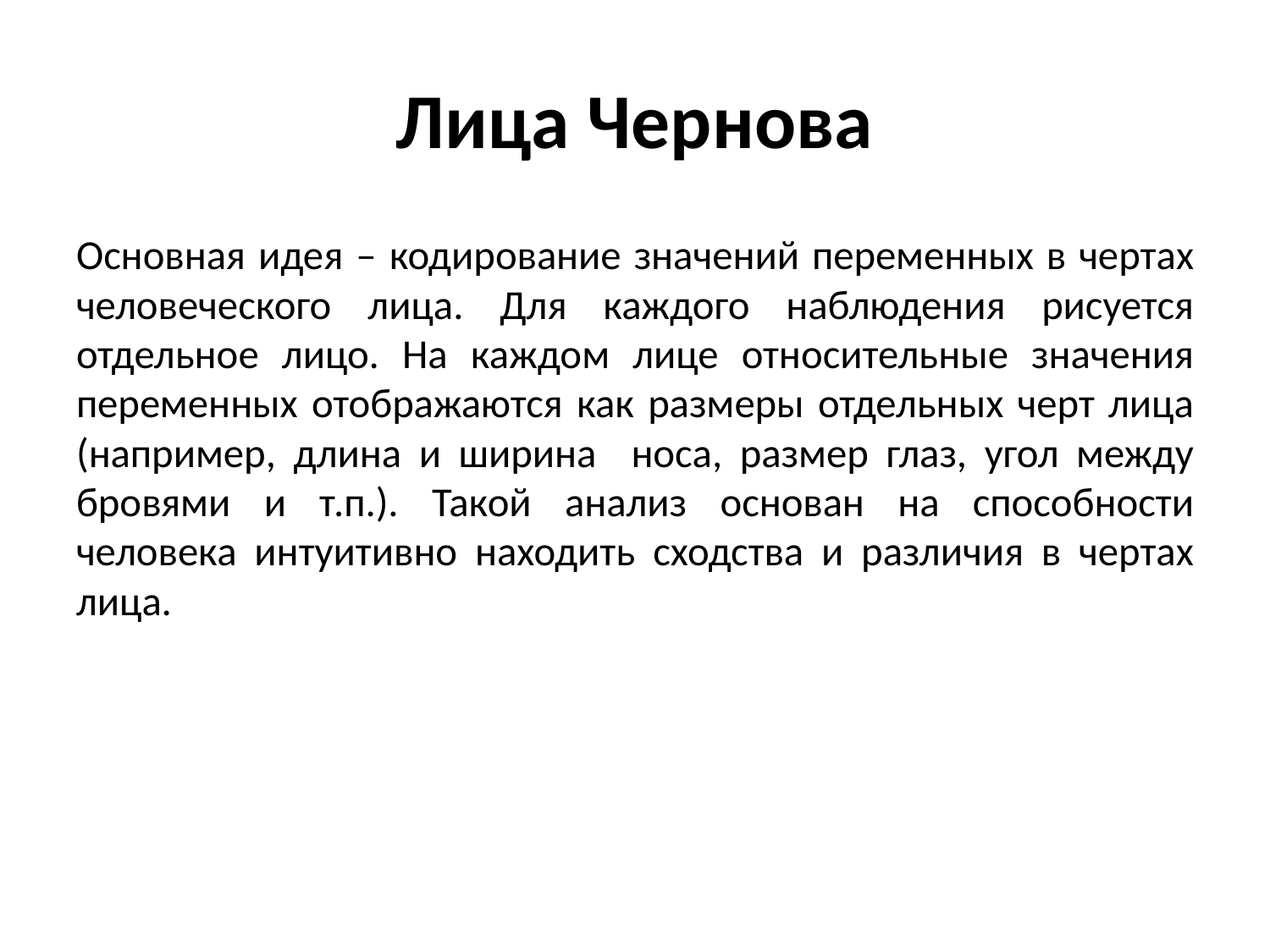

# Лица Чернова
Основная идея – кодирование значений переменных в чертах человеческого лица. Для каждого наблюдения рисуется отдельное лицо. На каждом лице относительные значения переменных отображаются как размеры отдельных черт лица (например, длина и ширина  носа, размер глаз, угол между бровями и т.п.). Такой анализ основан на способности человека интуитивно находить сходства и различия в чертах лица.